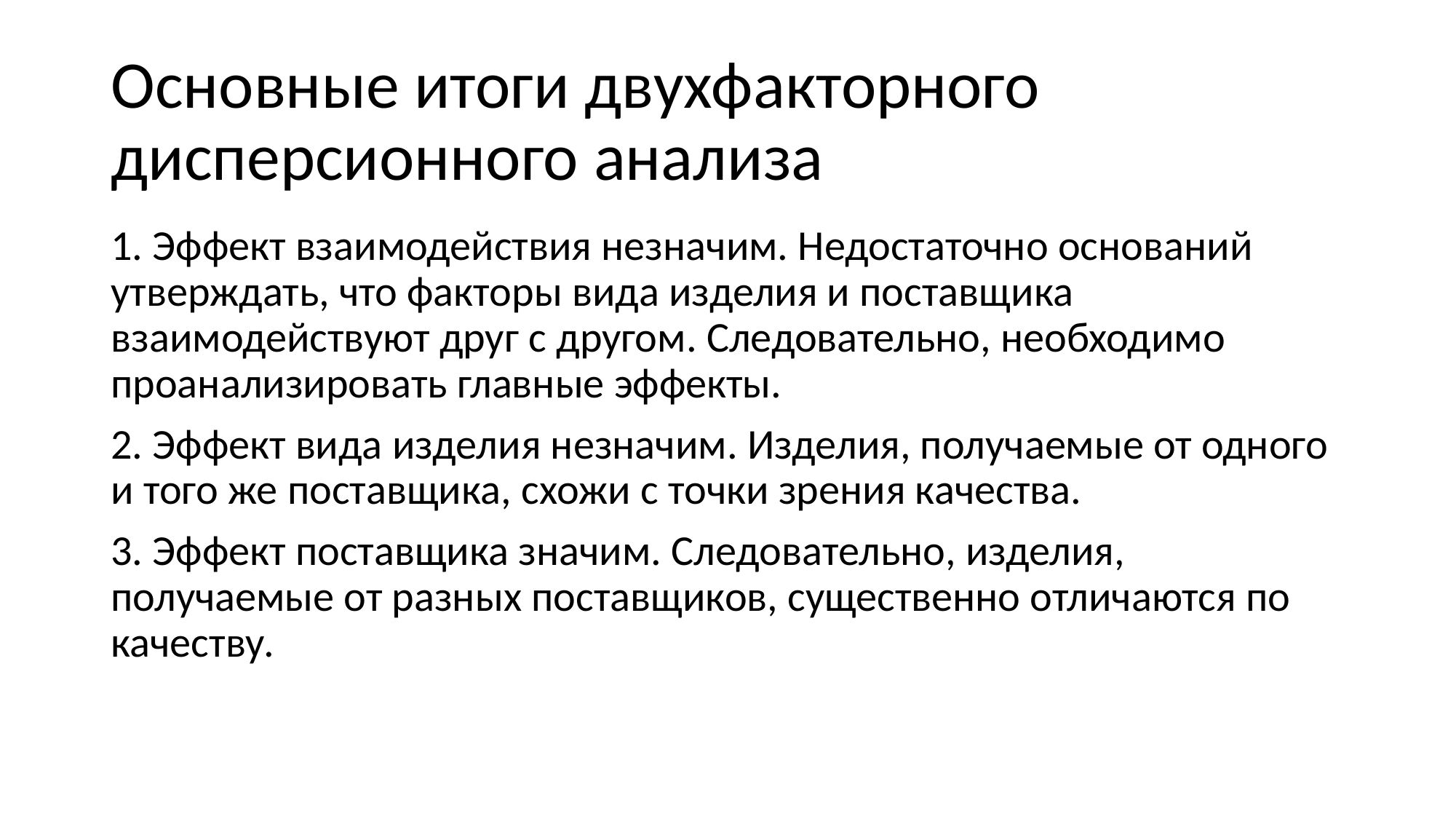

# Основные итоги двухфакторного дисперсионного анализа
1. Эффект взаимодействия незначим. Недостаточно оснований утверждать, что факторы вида изделия и поставщика взаимодействуют друг с другом. Следовательно, необходимо проанализировать главные эффекты.
2. Эффект вида изделия незначим. Изделия, получаемые от одного и того же поставщика, схожи с точки зрения качества.
3. Эффект поставщика значим. Следовательно, изделия, получаемые от разных поставщиков, существенно отличаются по качеству.